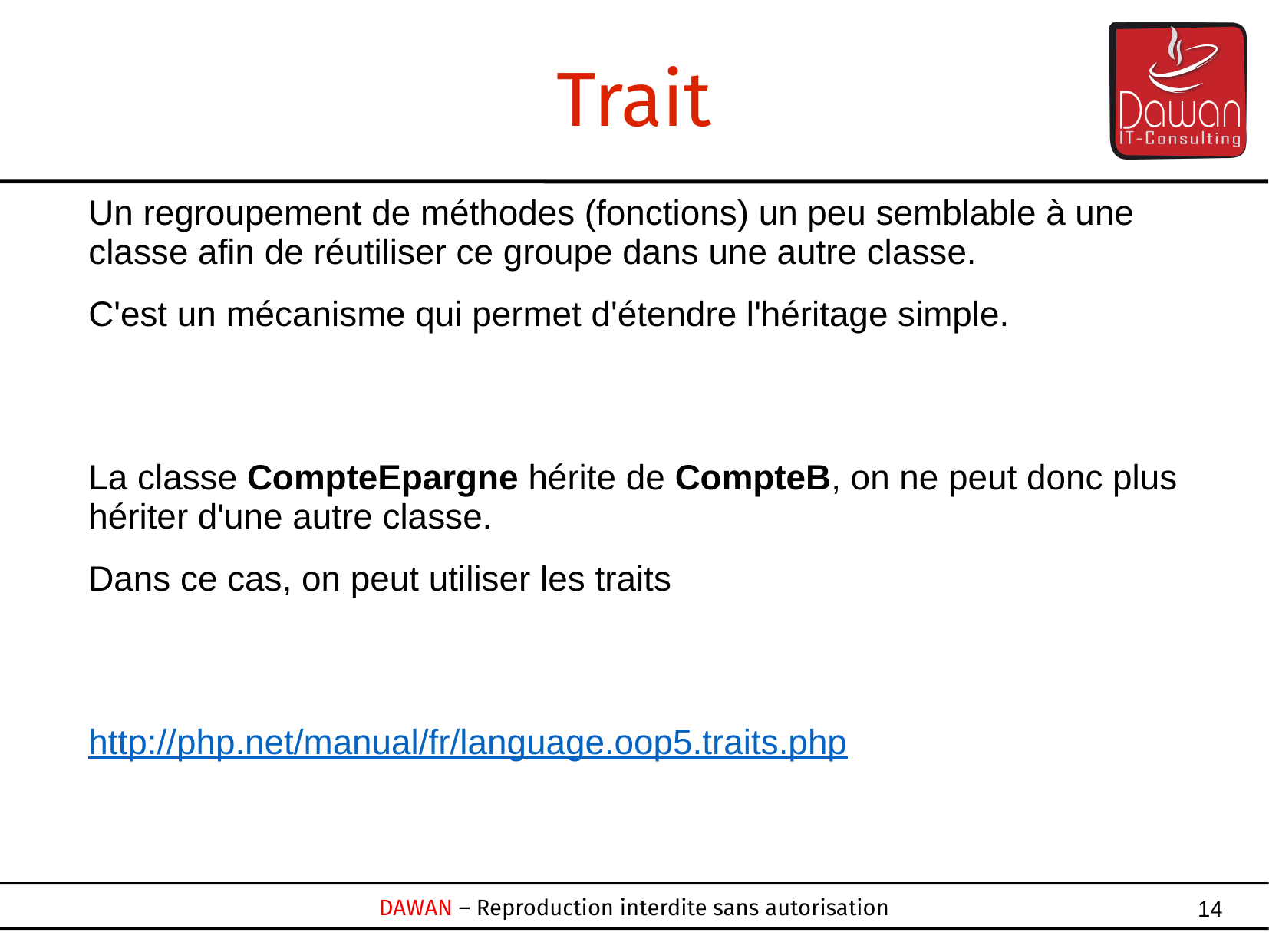

Trait
Un regroupement de méthodes (fonctions) un peu semblable à une classe afin de réutiliser ce groupe dans une autre classe.
C'est un mécanisme qui permet d'étendre l'héritage simple.

La classe CompteEpargne hérite de CompteB, on ne peut donc plus hériter d'une autre classe.
Dans ce cas, on peut utiliser les traits

http://php.net/manual/fr/language.oop5.traits.php
14